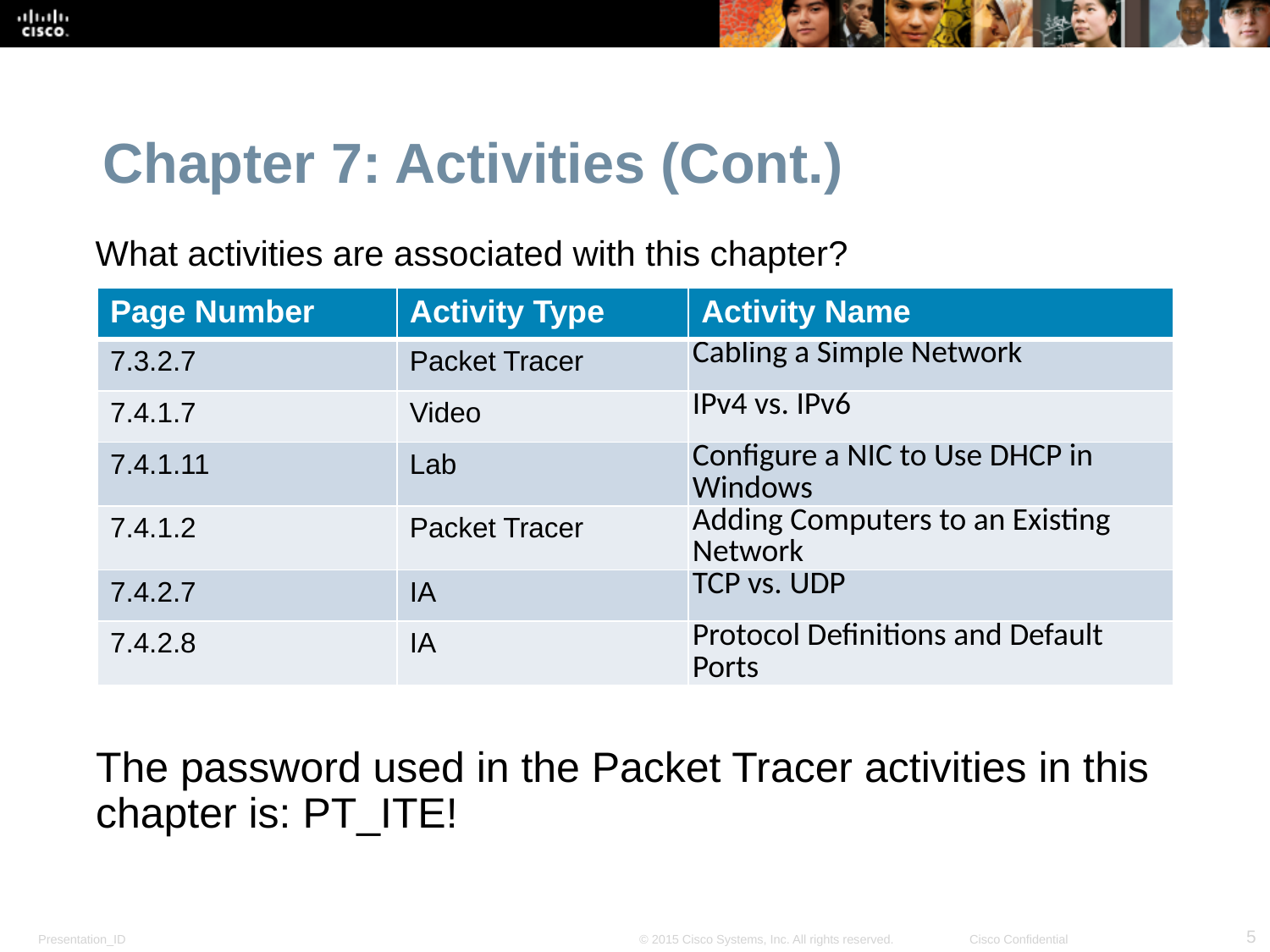

Chapter 7: Activities (Cont.)
What activities are associated with this chapter?

| Page Number | Activity Type | Activity Name |
| --- | --- | --- |
| 7.3.2.7 | Packet Tracer | Cabling a Simple Network |
| 7.4.1.7 | Video | IPv4 vs. IPv6 |
| 7.4.1.11 | Lab | Configure a NIC to Use DHCP in Windows |
| 7.4.1.2 | Packet Tracer | Adding Computers to an Existing Network |
| 7.4.2.7 | IA | TCP vs. UDP |
| 7.4.2.8 | IA | Protocol Definitions and Default Ports |
The password used in the Packet Tracer activities in this chapter is: PT_ITE!